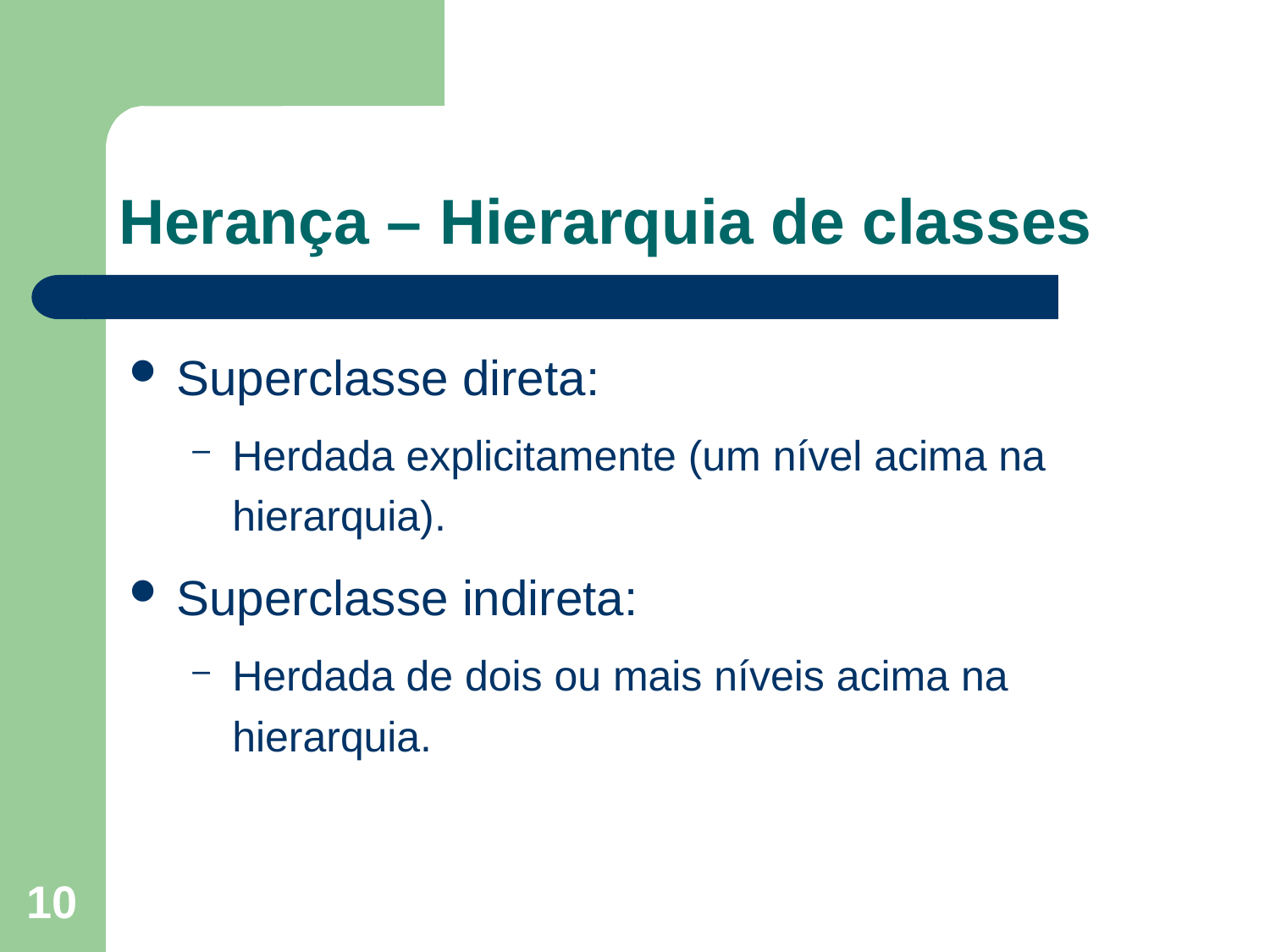

# Herança – Hierarquia de classes
Superclasse direta:
Herdada explicitamente (um nível acima na hierarquia).
Superclasse indireta:
Herdada de dois ou mais níveis acima na hierarquia.
10